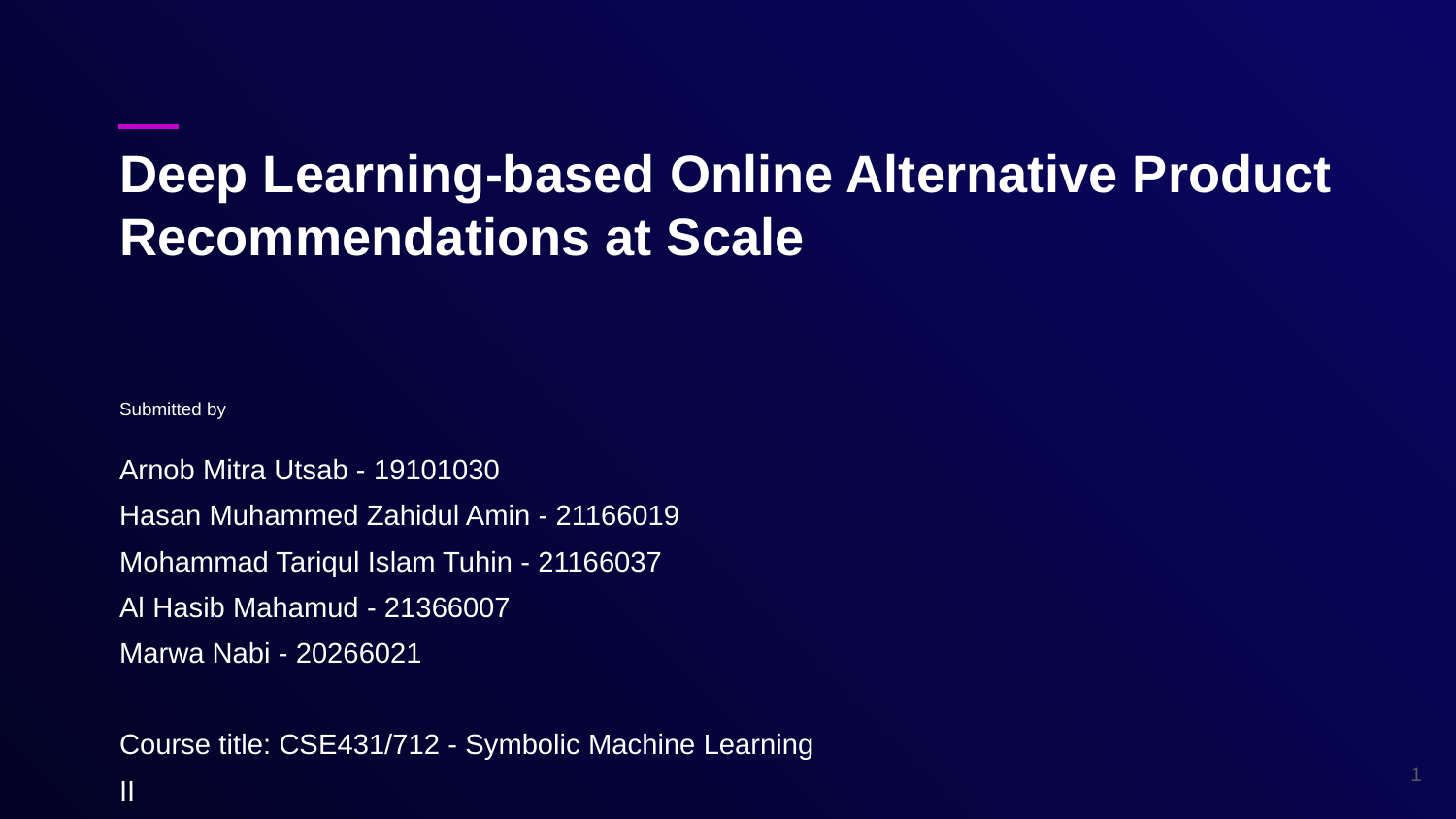

Deep Learning-based Online Alternative Product Recommendations at Scale
Submitted by
Arnob Mitra Utsab - 19101030
Hasan Muhammed Zahidul Amin - 21166019
Mohammad Tariqul Islam Tuhin - 21166037
Al Hasib Mahamud - 21366007
Marwa Nabi - 20266021

Course title: CSE431/712 - Symbolic Machine Learning II
1